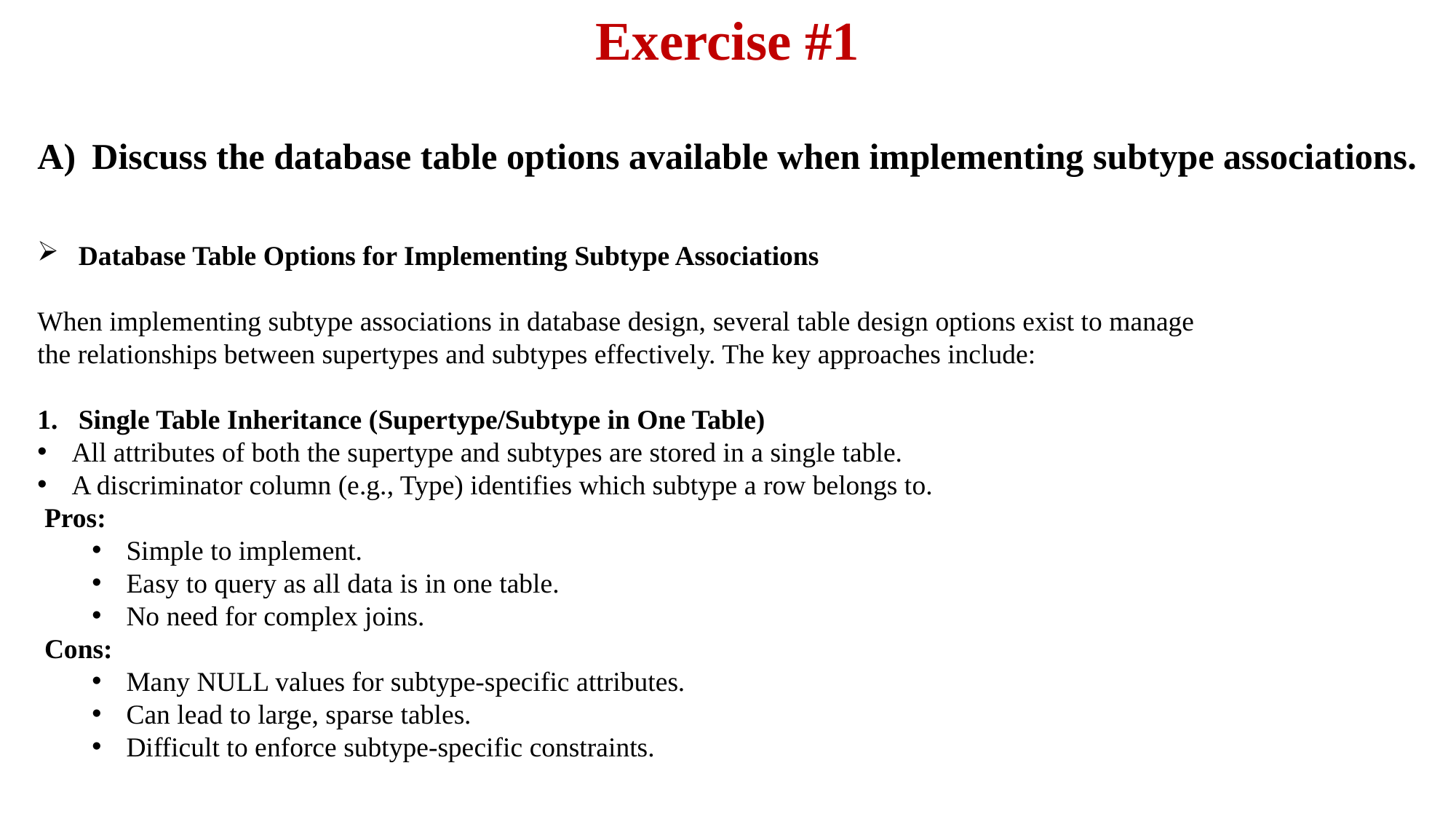

Exercise #1

Discuss the database table options available when implementing subtype associations.
Database Table Options for Implementing Subtype Associations
When implementing subtype associations in database design, several table design options exist to manage
the relationships between supertypes and subtypes effectively. The key approaches include:

Single Table Inheritance (Supertype/Subtype in One Table)
All attributes of both the supertype and subtypes are stored in a single table.
A discriminator column (e.g., Type) identifies which subtype a row belongs to.
 Pros:
Simple to implement.
Easy to query as all data is in one table.
No need for complex joins.
 Cons:
Many NULL values for subtype-specific attributes.
Can lead to large, sparse tables.
Difficult to enforce subtype-specific constraints.